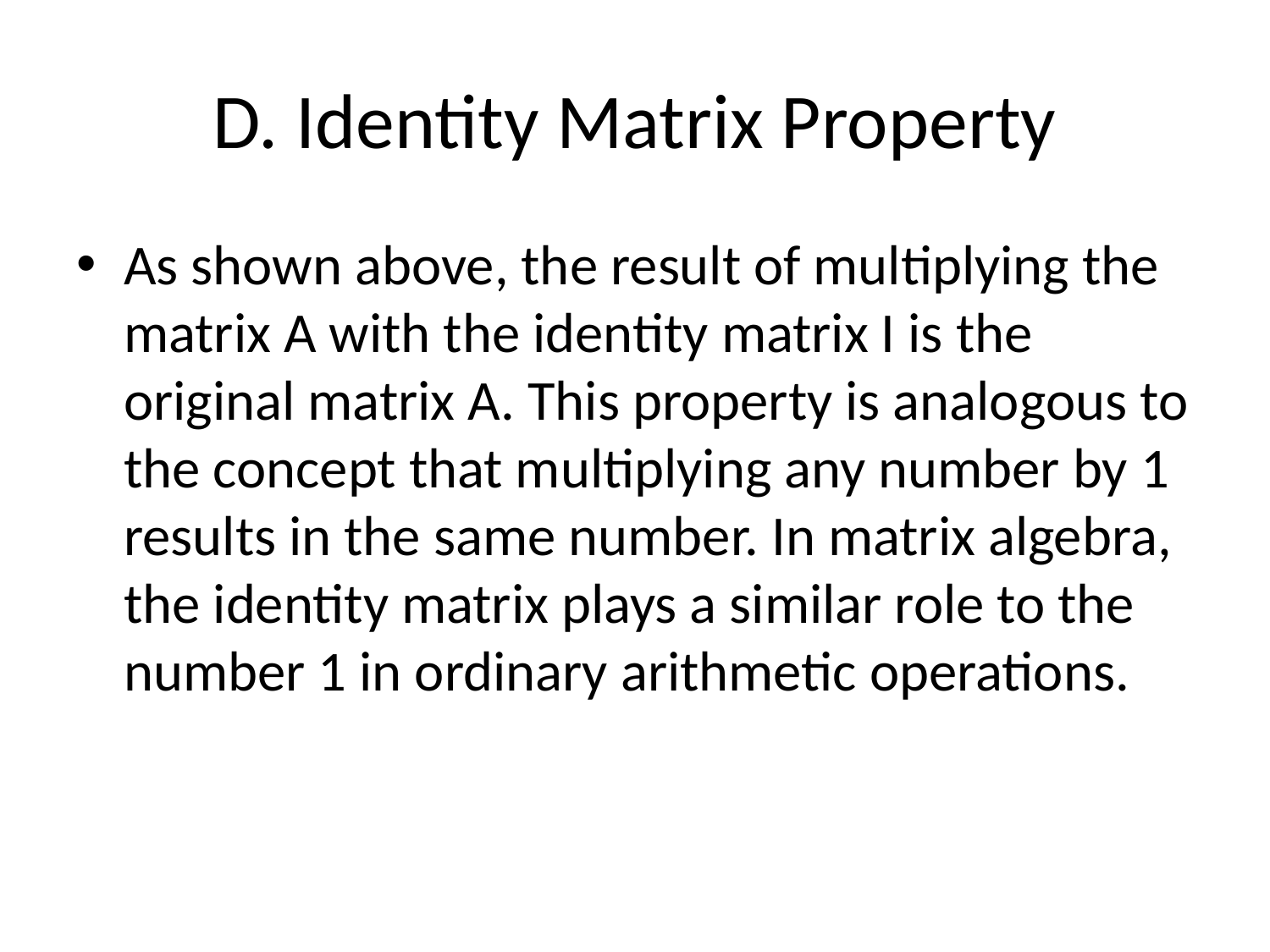

# D. Identity Matrix Property
As shown above, the result of multiplying the matrix A with the identity matrix I is the original matrix A. This property is analogous to the concept that multiplying any number by 1 results in the same number. In matrix algebra, the identity matrix plays a similar role to the number 1 in ordinary arithmetic operations.